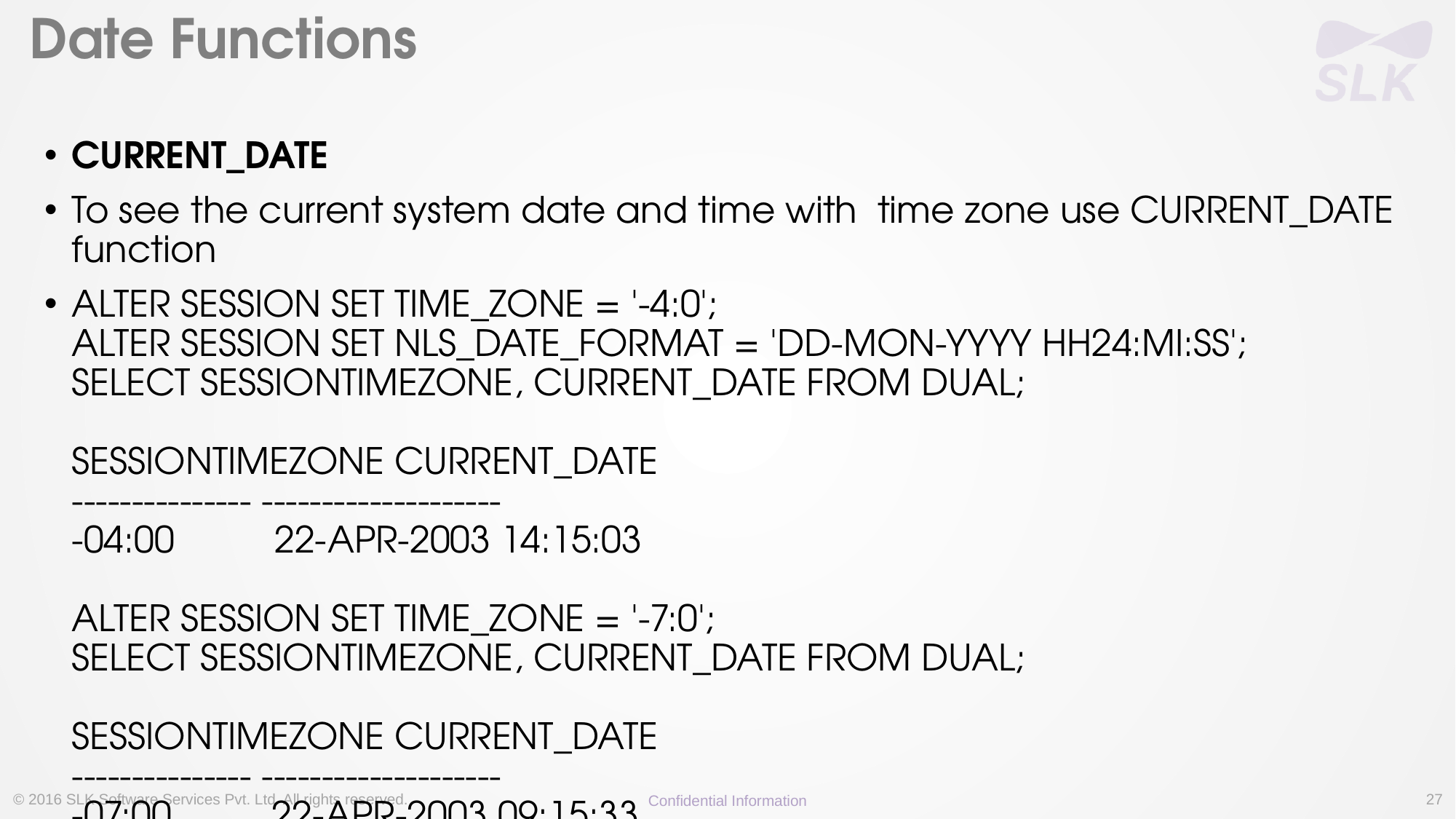

# Date Functions
CURRENT_DATE
To see the current system date and time with  time zone use CURRENT_DATE function
ALTER SESSION SET TIME_ZONE = '-4:0';
ALTER SESSION SET NLS_DATE_FORMAT = 'DD-MON-YYYY HH24:MI:SS';
SELECT SESSIONTIMEZONE, CURRENT_DATE FROM DUAL;
SESSIONTIMEZONE CURRENT_DATE
--------------- --------------------
-04:00          22-APR-2003 14:15:03
ALTER SESSION SET TIME_ZONE = '-7:0';
SELECT SESSIONTIMEZONE, CURRENT_DATE FROM DUAL;
SESSIONTIMEZONE CURRENT_DATE
--------------- --------------------
-07:00          22-APR-2003 09:15:33